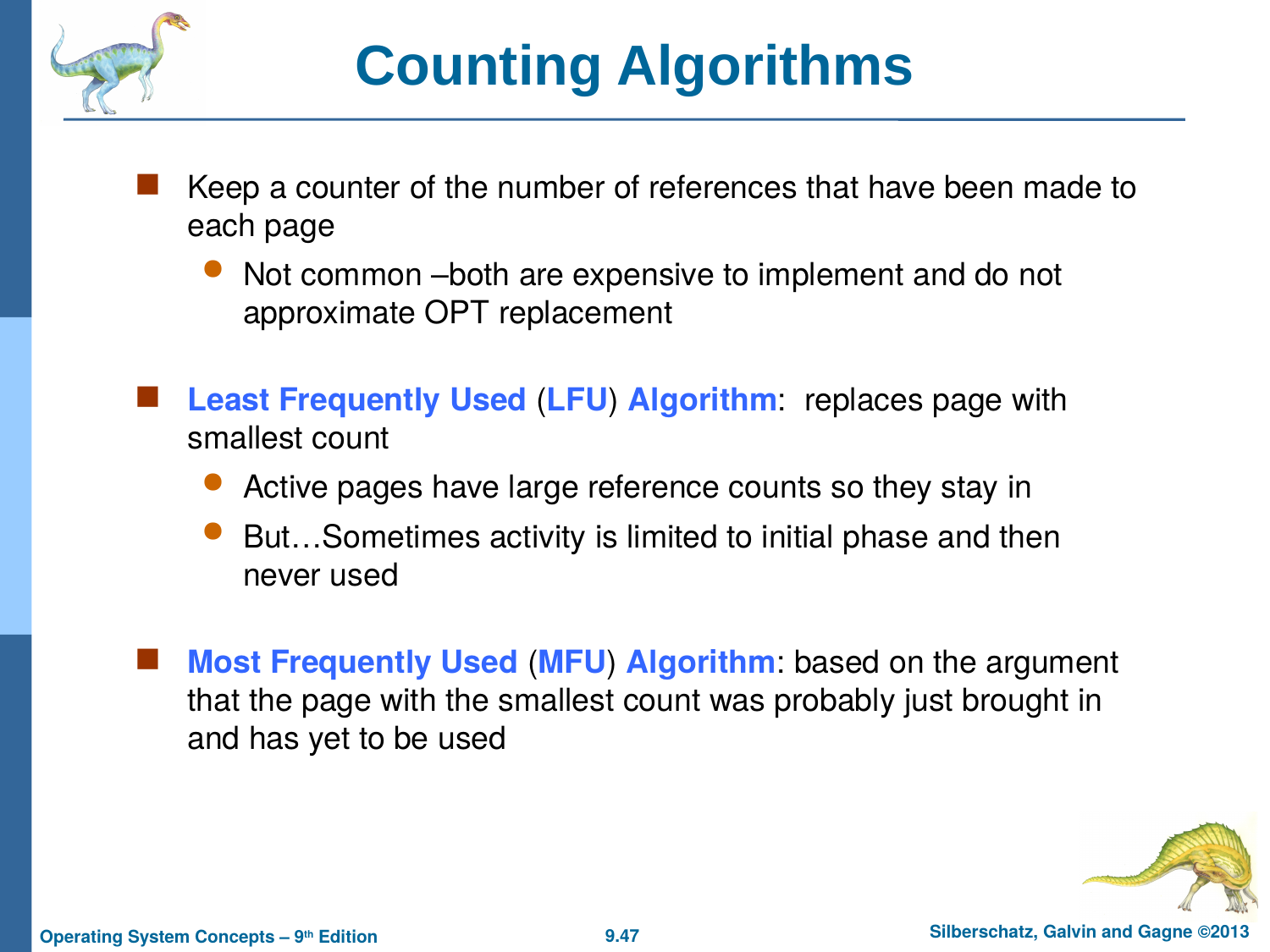

# Counting Algorithms
Keep a counter of the number of references that have been made to each page
Not common –both are expensive to implement and do not approximate OPT replacement
Least Frequently Used (LFU) Algorithm:  replaces page with smallest count
Active pages have large reference counts so they stay in
But…Sometimes activity is limited to initial phase and then never used
Most Frequently Used (MFU) Algorithm: based on the argument that the page with the smallest count was probably just brought in and has yet to be used